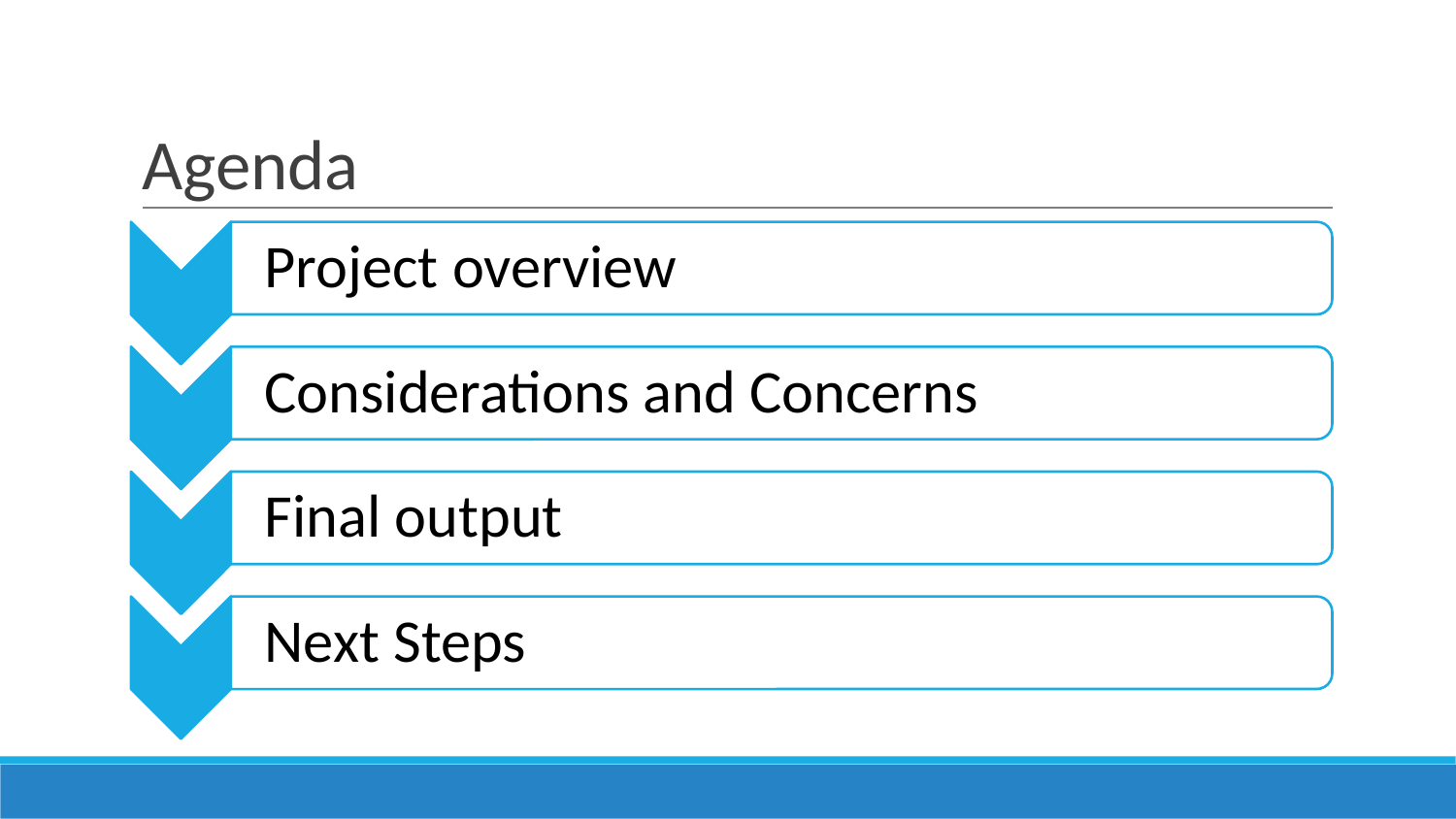

# Agenda

Project overview

Considerations and Concerns

Final output

Next Steps